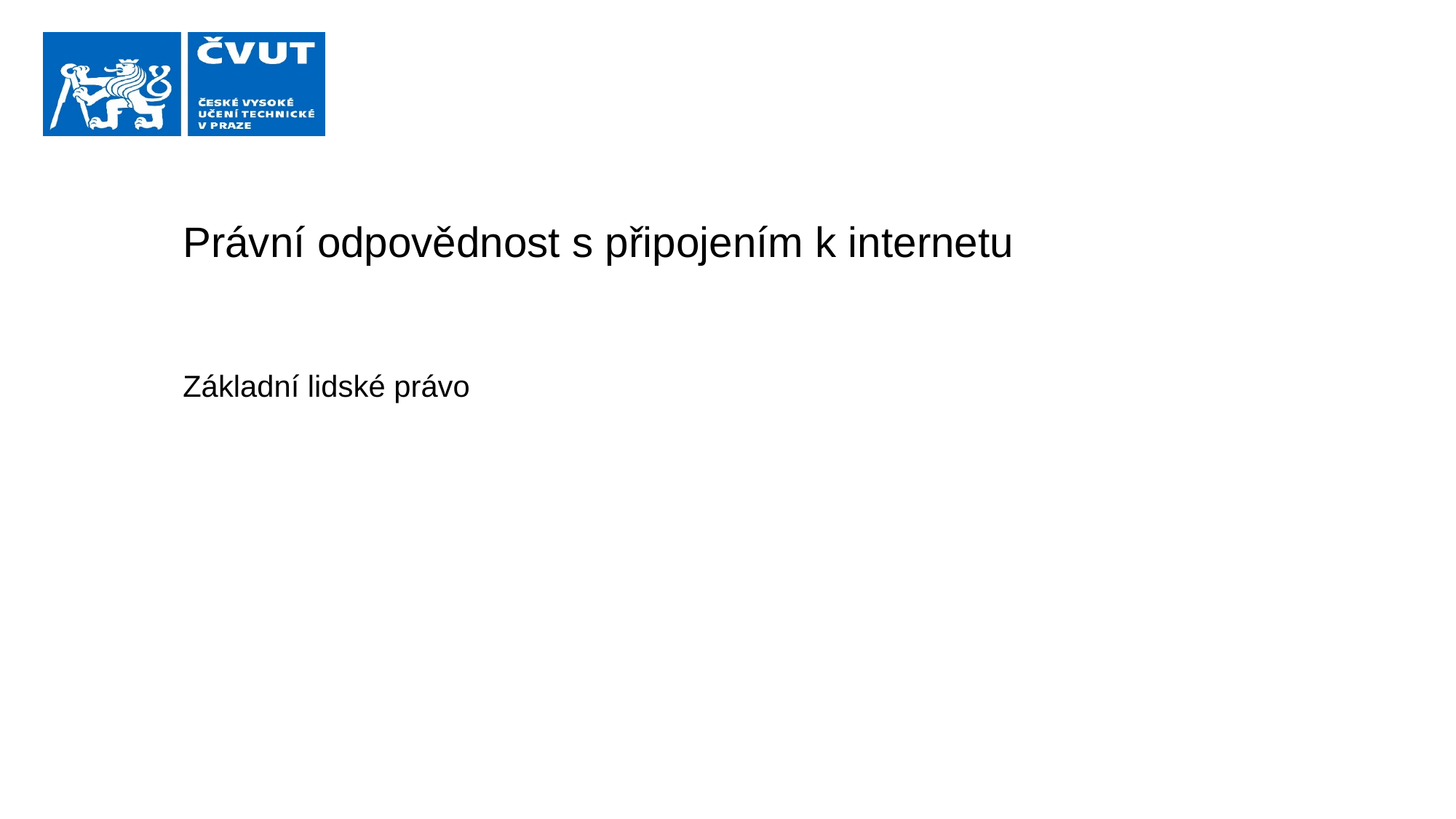

# Právní odpovědnost s připojením k internetu
Základní lidské právo